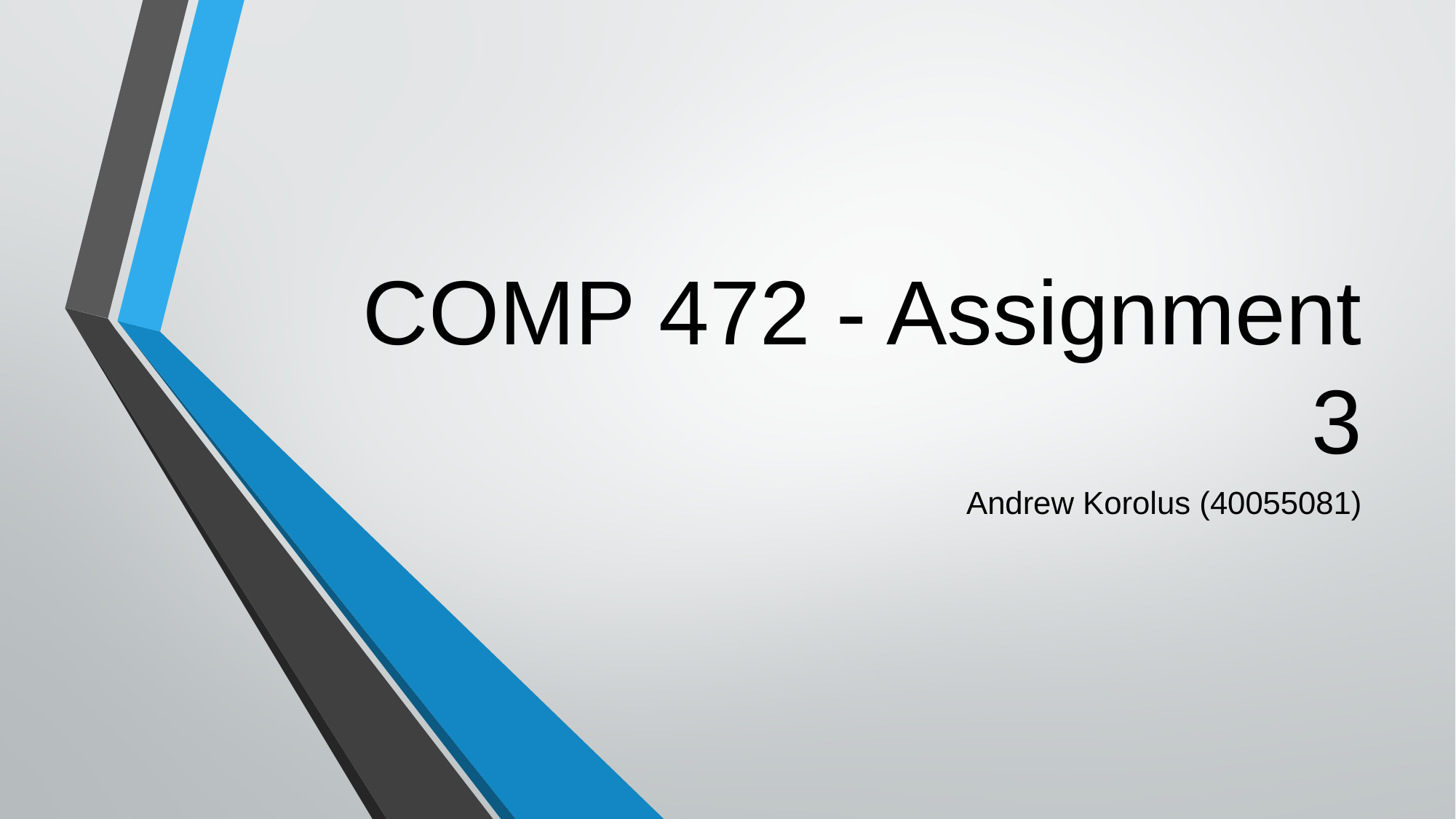

# COMP 472 - Assignment 3
Andrew Korolus (40055081)